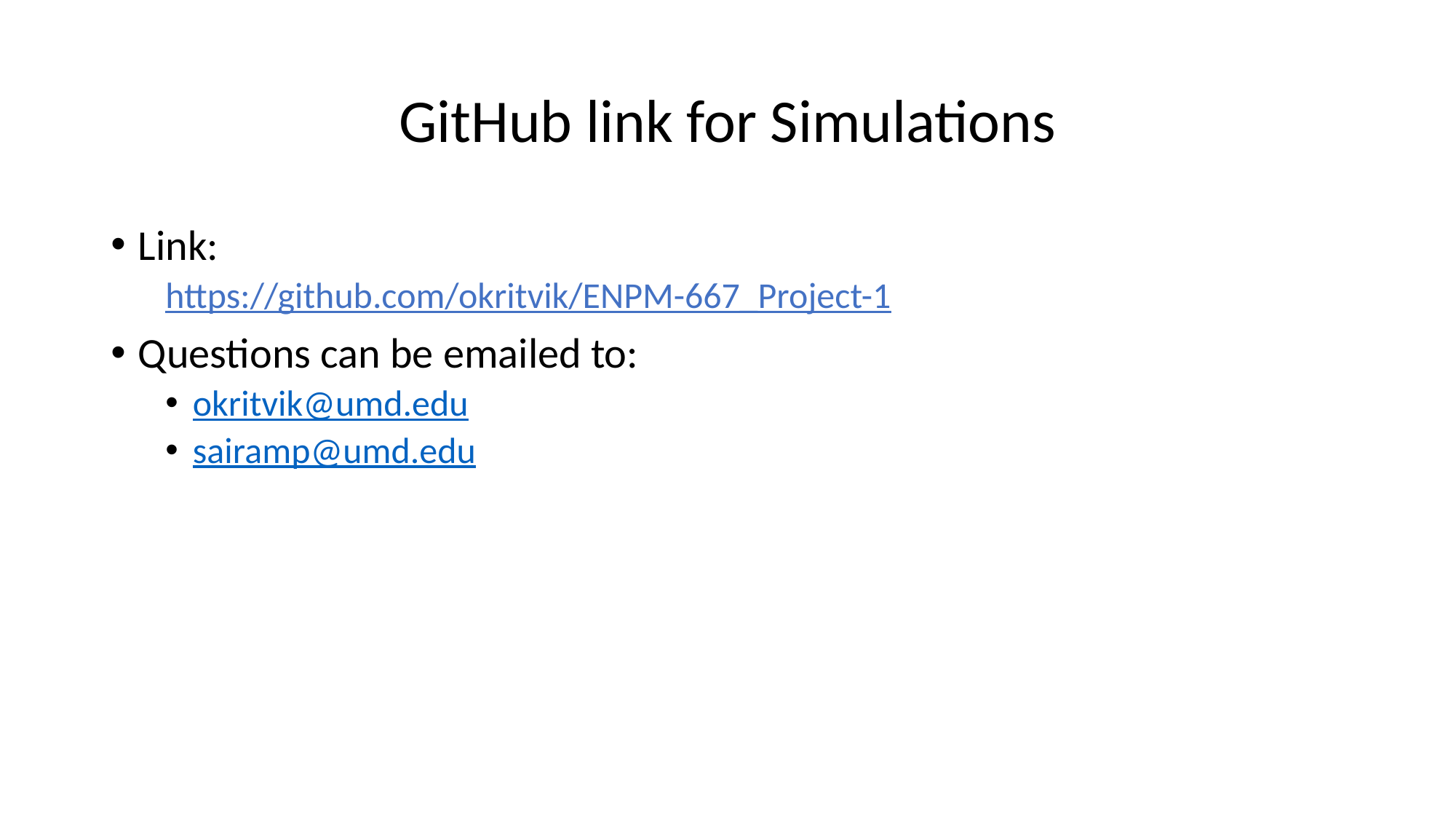

# GitHub link for Simulations
Link:
https://github.com/okritvik/ENPM-667_Project-1
Questions can be emailed to:
okritvik@umd.edu
sairamp@umd.edu